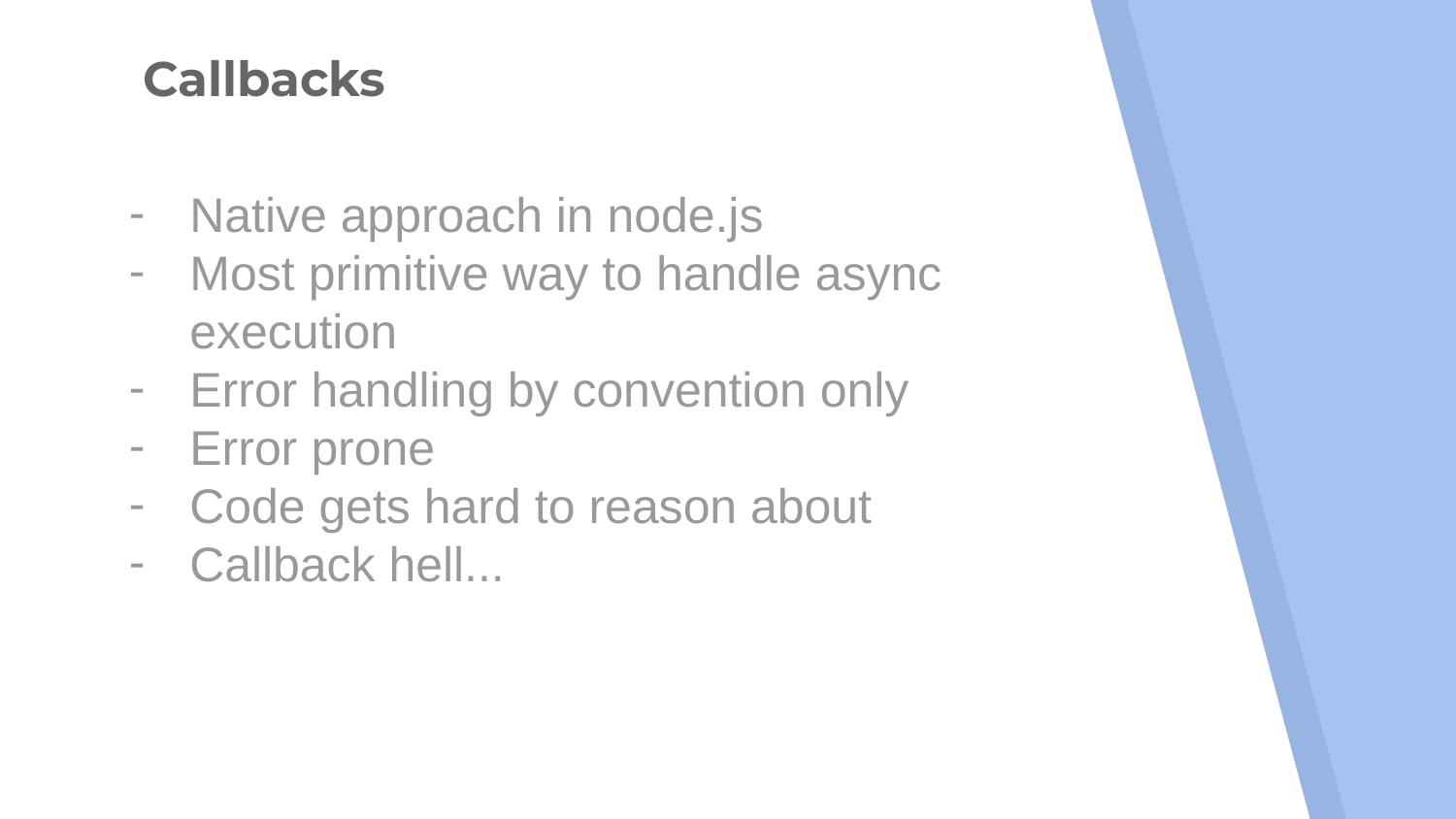

# Callbacks
Native approach in node.js
Most primitive way to handle async execution
Error handling by convention only
Error prone
Code gets hard to reason about
Callback hell...